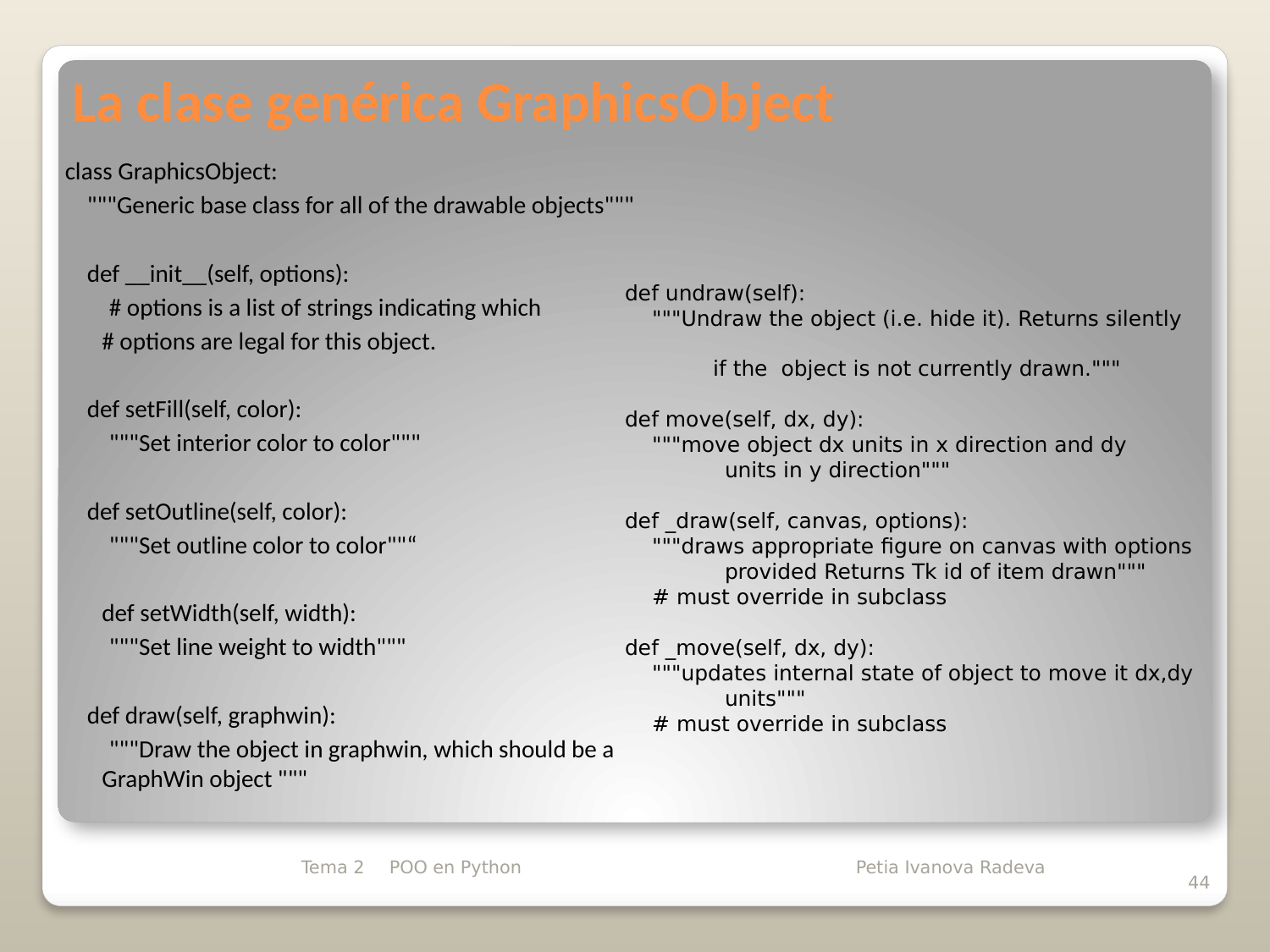

La clase genérica GraphicsObject
class GraphicsObject:
    """Generic base class for all of the drawable objects"""

    def __init__(self, options):
        # options is a list of strings indicating which
	# options are legal for this object.

    def setFill(self, color):
        """Set interior color to color"""

    def setOutline(self, color):
        """Set outline color to color""“

	def setWidth(self, width):
        """Set line weight to width"""

    def draw(self, graphwin):
        """Draw the object in graphwin, which should be a GraphWin object """

    def undraw(self):
        """Undraw the object (i.e. hide it). Returns silently
                 if the  object is not currently drawn."""

    def move(self, dx, dy):
        """move object dx units in x direction and dy
	units in y direction"""

    def _draw(self, canvas, options):
        """draws appropriate figure on canvas with options
	provided Returns Tk id of item drawn"""
        # must override in subclass

    def _move(self, dx, dy):
        """updates internal state of object to move it dx,dy
	units"""
        # must override in subclass

Tema 2
POO en Python
44